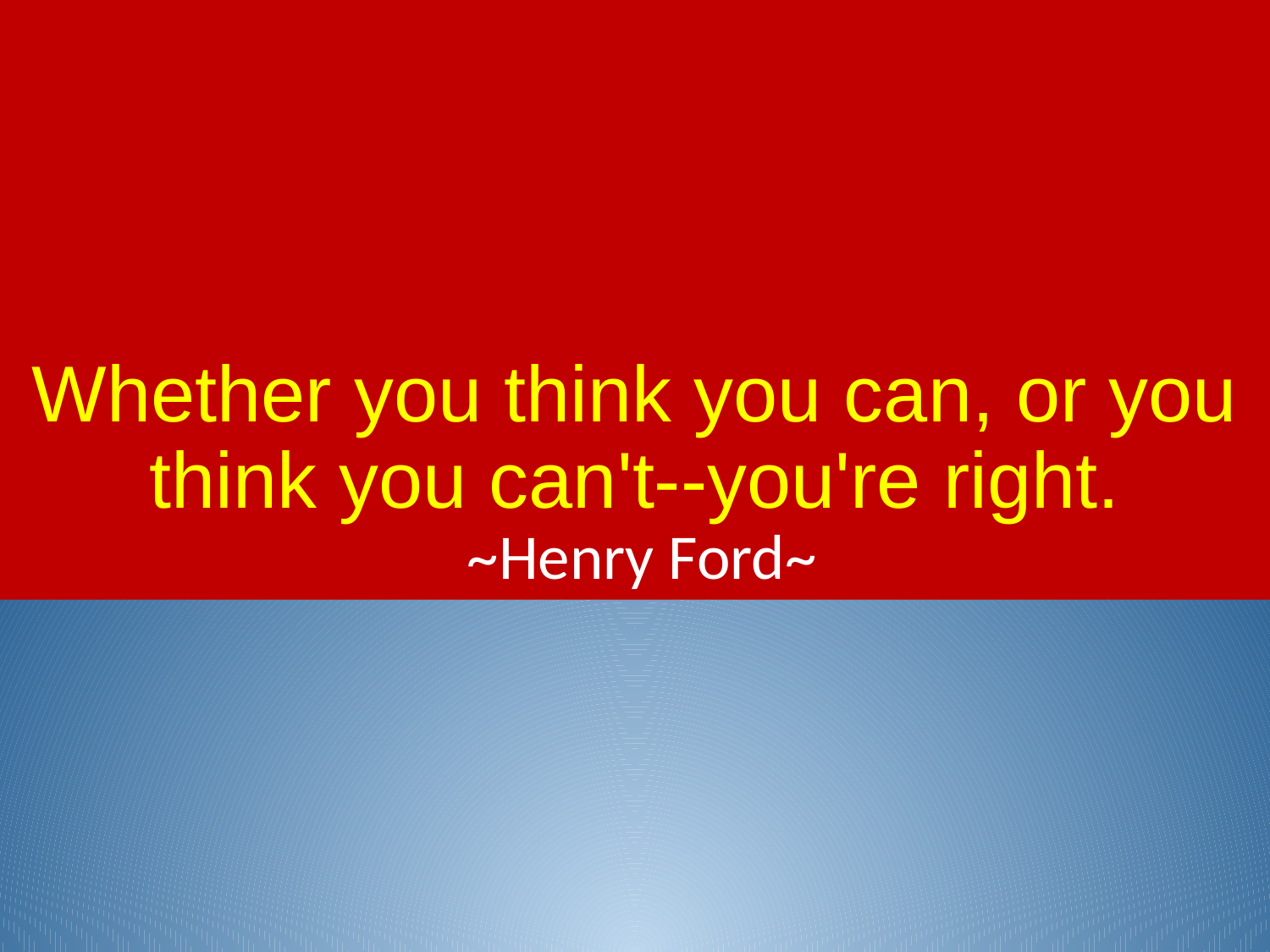

# Whether you think you can, or you think you can't--you're right. ~Henry Ford~